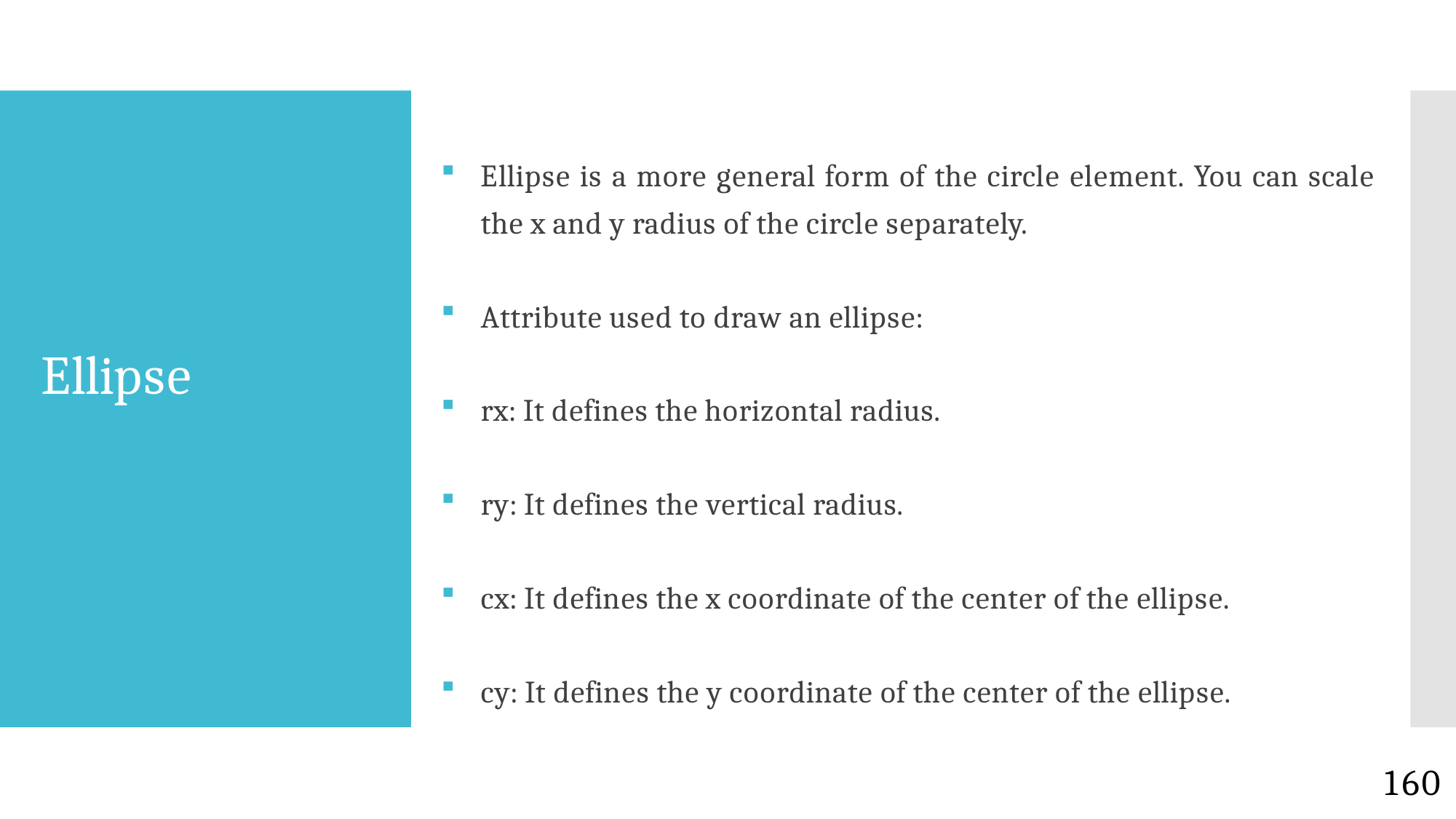

Ellipse is a more general form of the circle element. You can scale the x and y radius of the circle separately.

Attribute used to draw an ellipse:

rx: It defines the horizontal radius.

ry: It defines the vertical radius.

cx: It defines the x coordinate of the center of the ellipse.

cy: It defines the y coordinate of the center of the ellipse.
# Ellipse
160